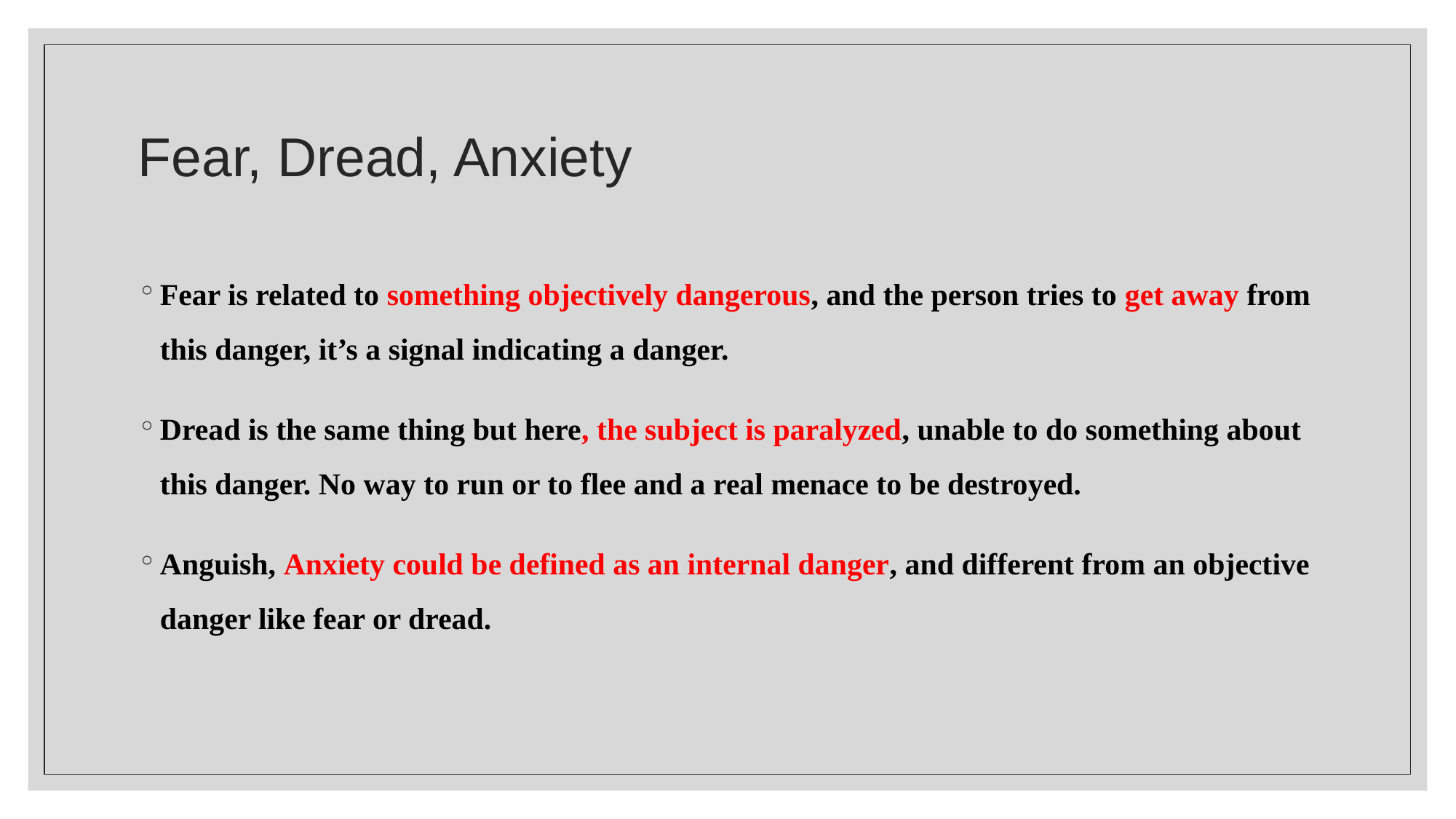

# Fear, Dread, Anxiety
Fear is related to something objectively dangerous, and the person tries to get away from this danger, it’s a signal indicating a danger.
Dread is the same thing but here, the subject is paralyzed, unable to do something about this danger. No way to run or to flee and a real menace to be destroyed.
Anguish, Anxiety could be defined as an internal danger, and different from an objective danger like fear or dread.